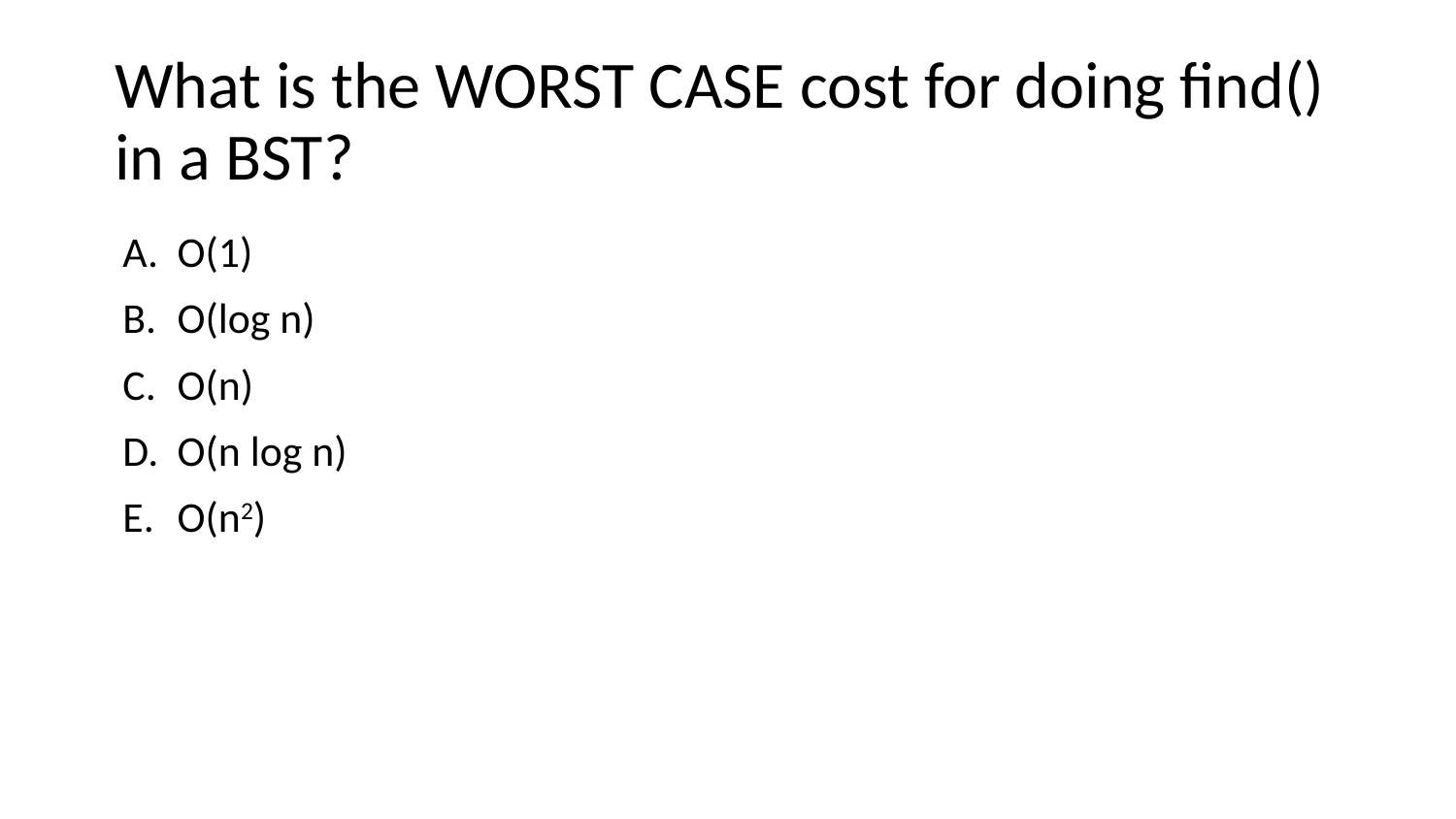

# What is the WORST CASE cost for doing find() in a BST?
O(1)
O(log n)
O(n)
O(n log n)
O(n2)